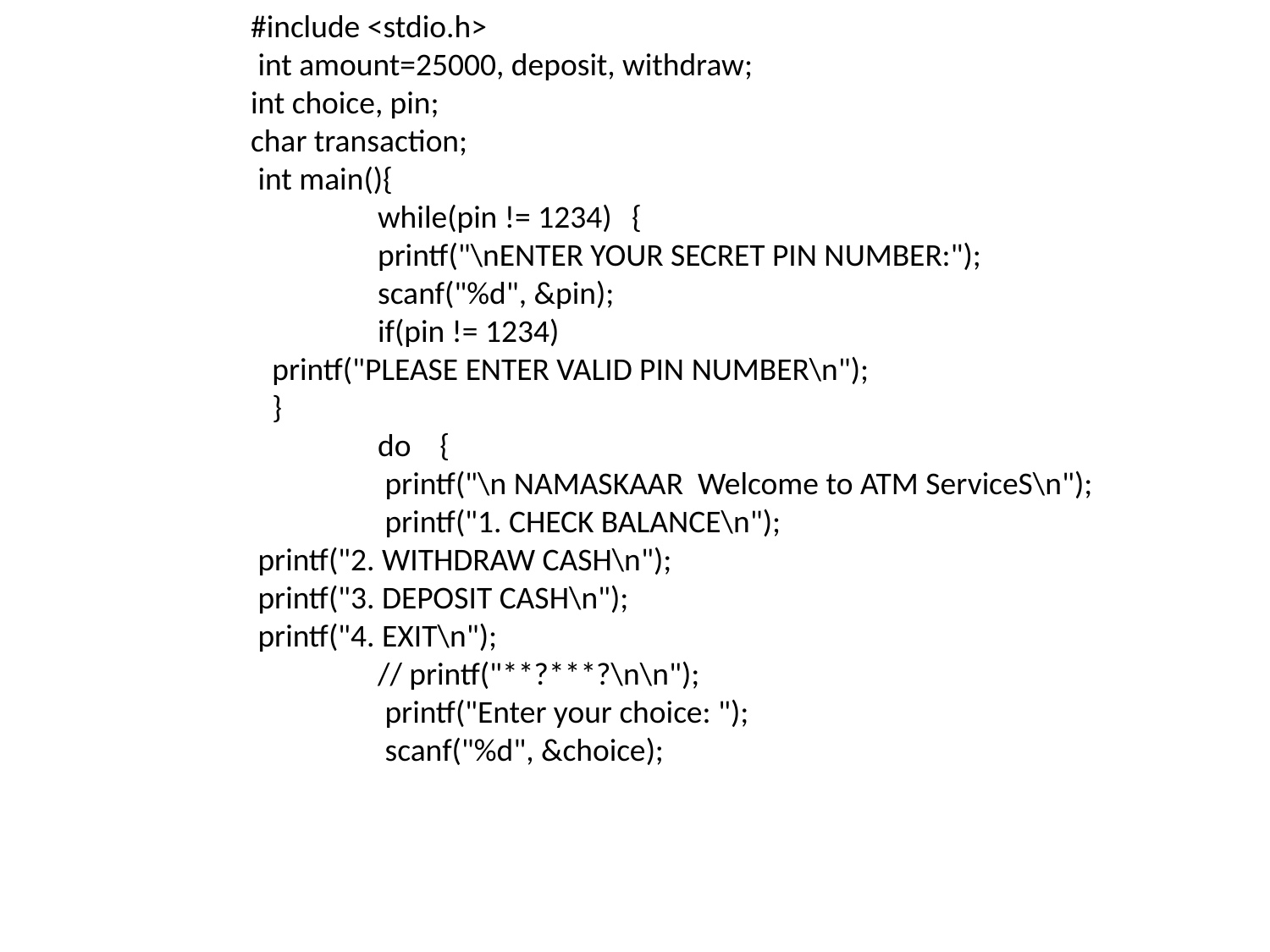

#include <stdio.h>
 int amount=25000, deposit, withdraw;
int choice, pin;
char transaction;
 int main(){
	while(pin != 1234)	{
	printf("\nENTER YOUR SECRET PIN NUMBER:");
	scanf("%d", &pin);
	if(pin != 1234)
   printf("PLEASE ENTER VALID PIN NUMBER\n");
   }
	do    {
	 printf("\n NAMASKAAR  Welcome to ATM ServiceS\n");		 printf("1. CHECK BALANCE\n");
 printf("2. WITHDRAW CASH\n");
 printf("3. DEPOSIT CASH\n");
 printf("4. EXIT\n");
	// printf("**?***?\n\n");
	 printf("Enter your choice: ");
	 scanf("%d", &choice);